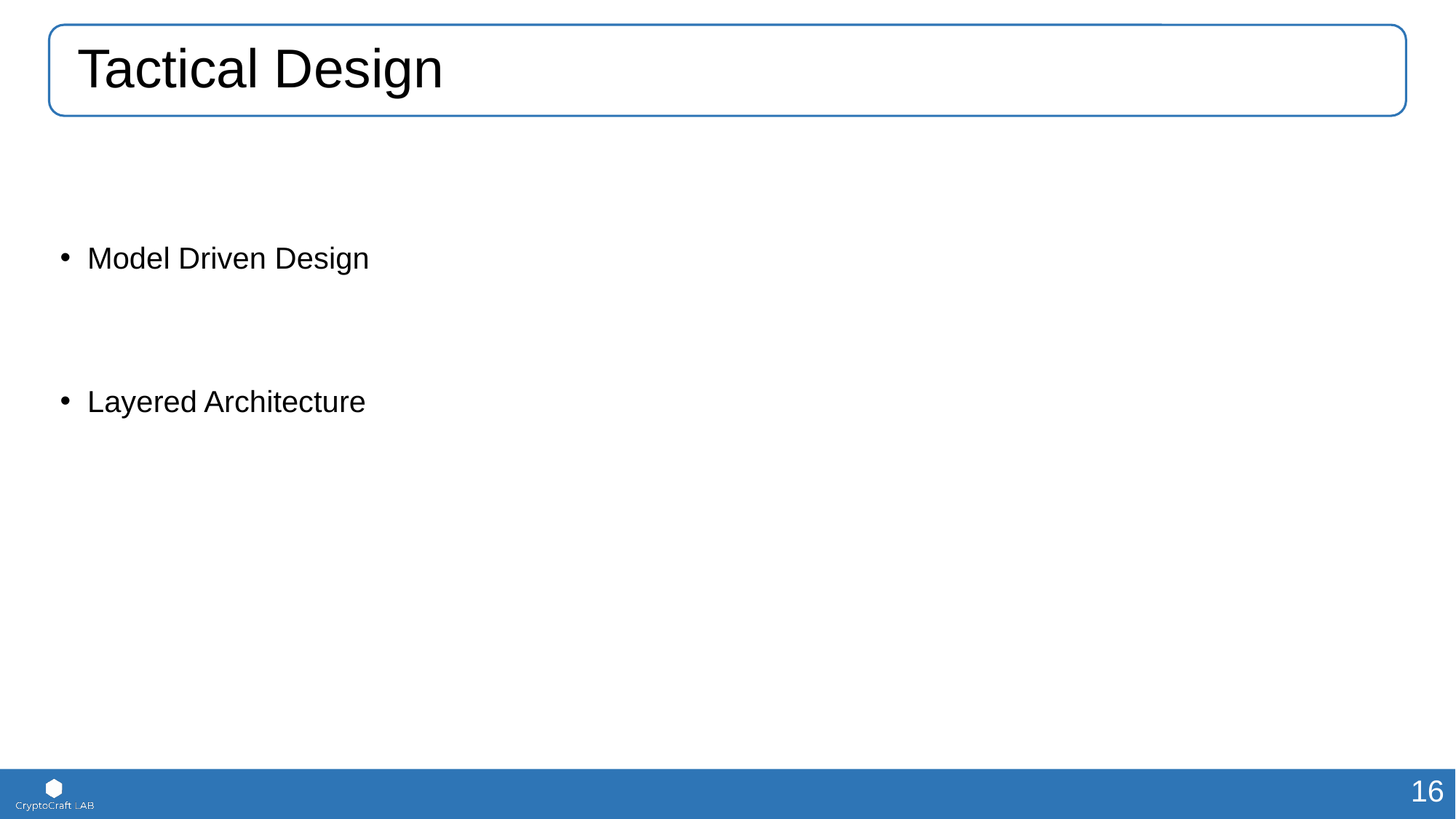

# Tactical Design

Model Driven Design

Layered Architecture